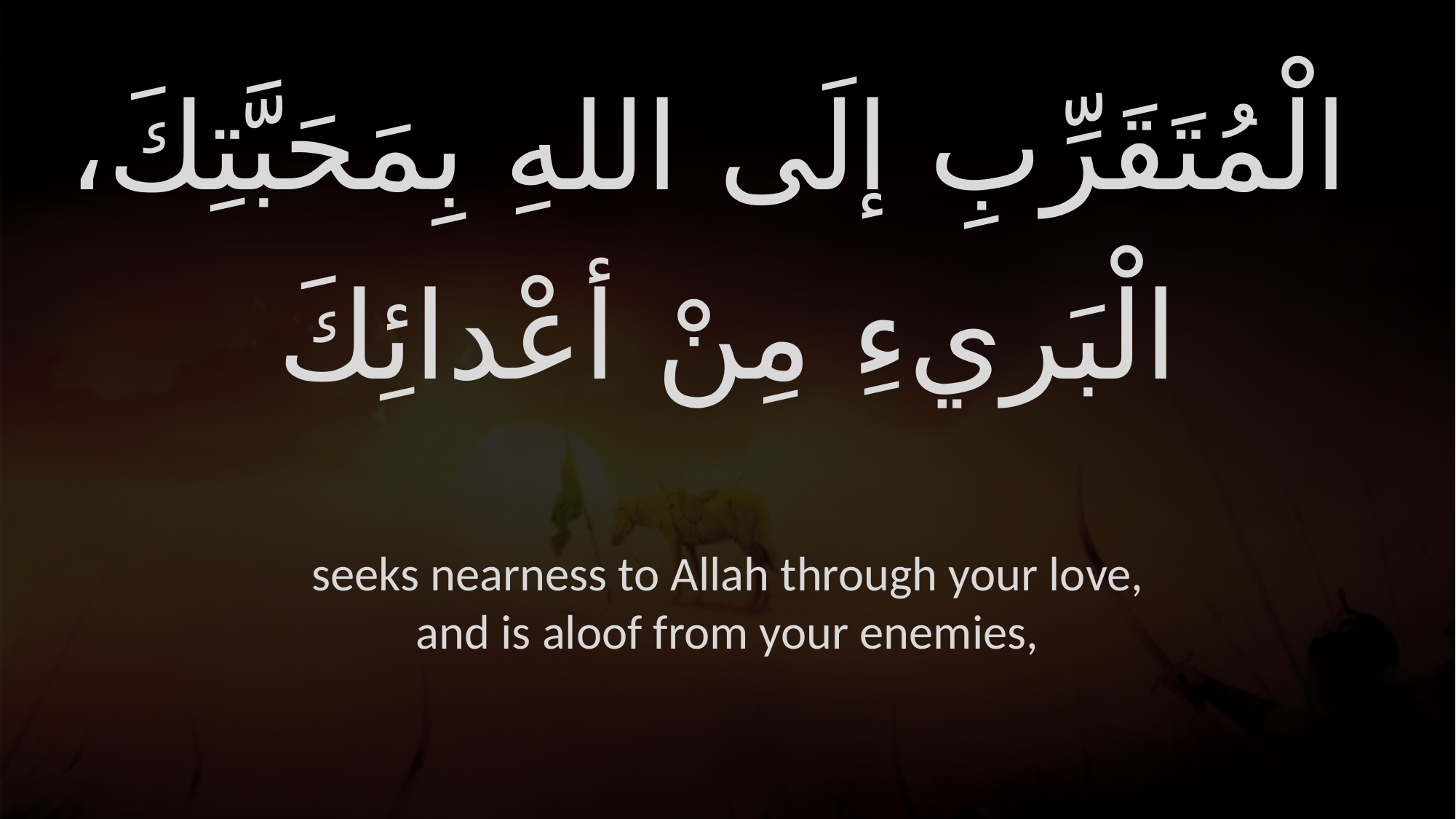

# الْمُتَقَرِّبِ إلَى اللهِ بِمَحَبَّتِكَ، الْبَريءِ مِنْ أعْدائِكَ
seeks nearness to Allah through your love, and is aloof from your enemies,